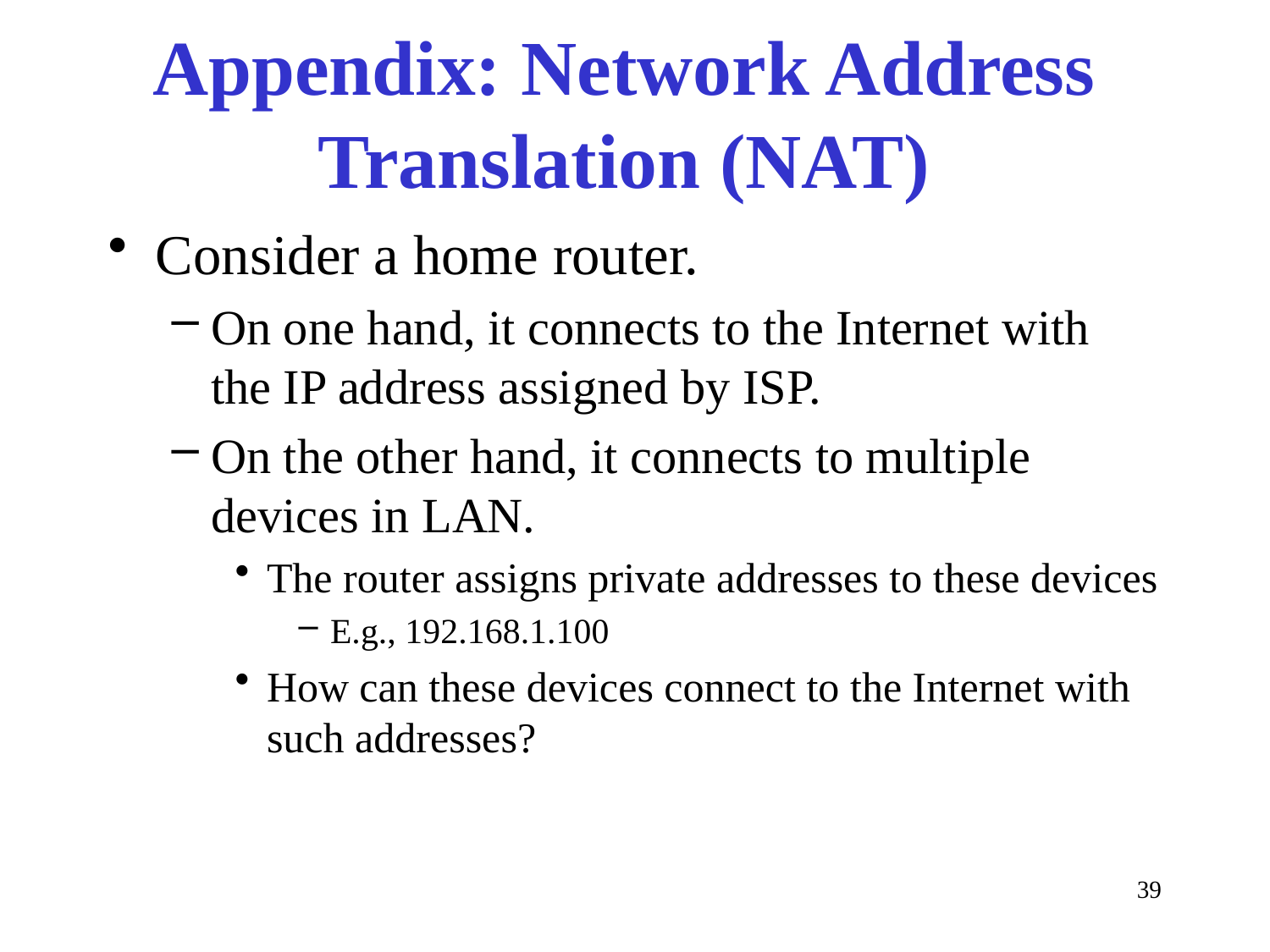

# Appendix: Network Address Translation (NAT)
Consider a home router.
On one hand, it connects to the Internet with the IP address assigned by ISP.
On the other hand, it connects to multiple devices in LAN.
The router assigns private addresses to these devices
E.g., 192.168.1.100
How can these devices connect to the Internet with such addresses?
39